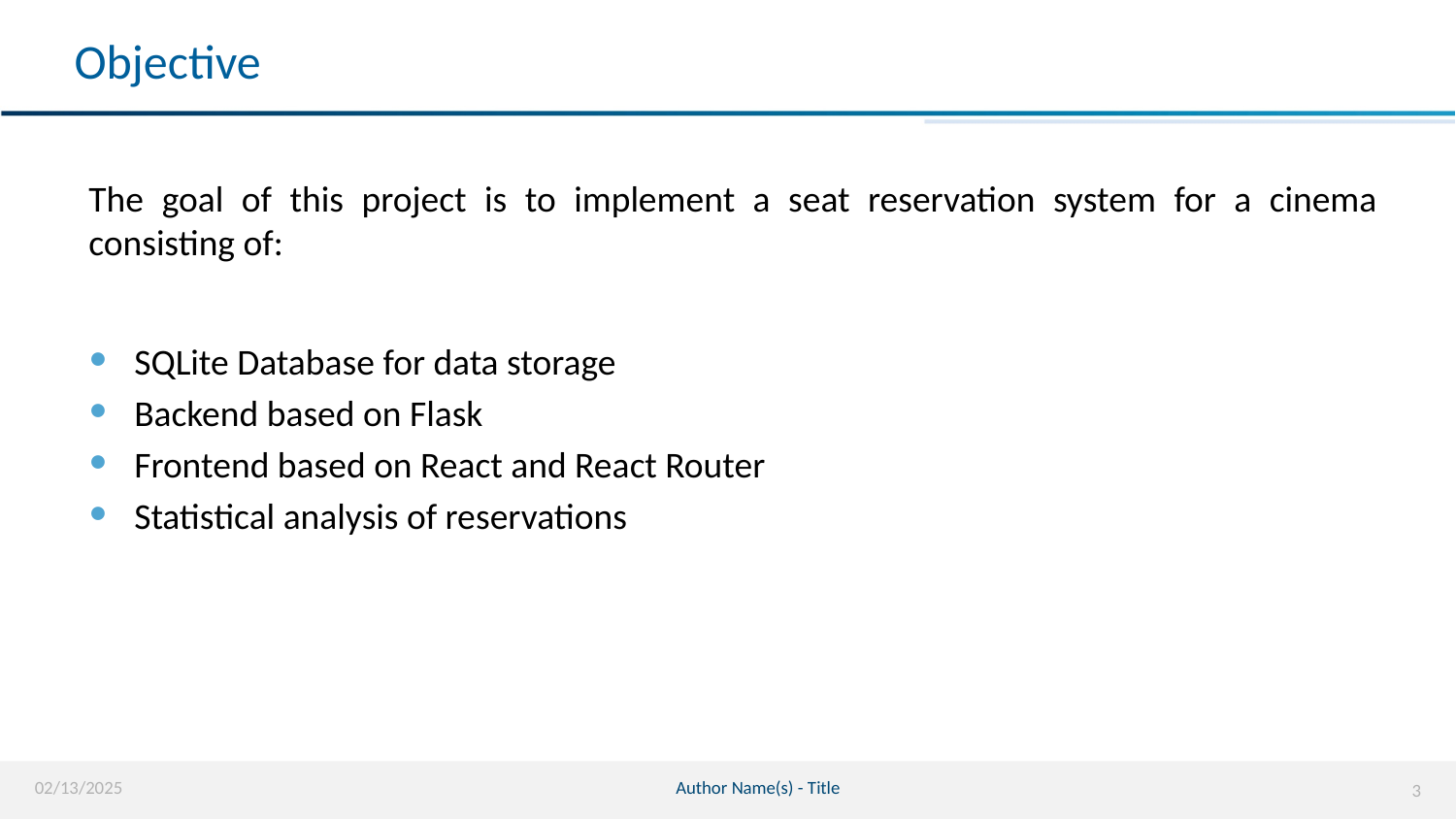

# Objective
The goal of this project is to implement a seat reservation system for a cinema consisting of:

SQLite Database for data storage
Backend based on Flask
Frontend based on React and React Router
Statistical analysis of reservations
02/13/2025
Author Name(s) - Title
3